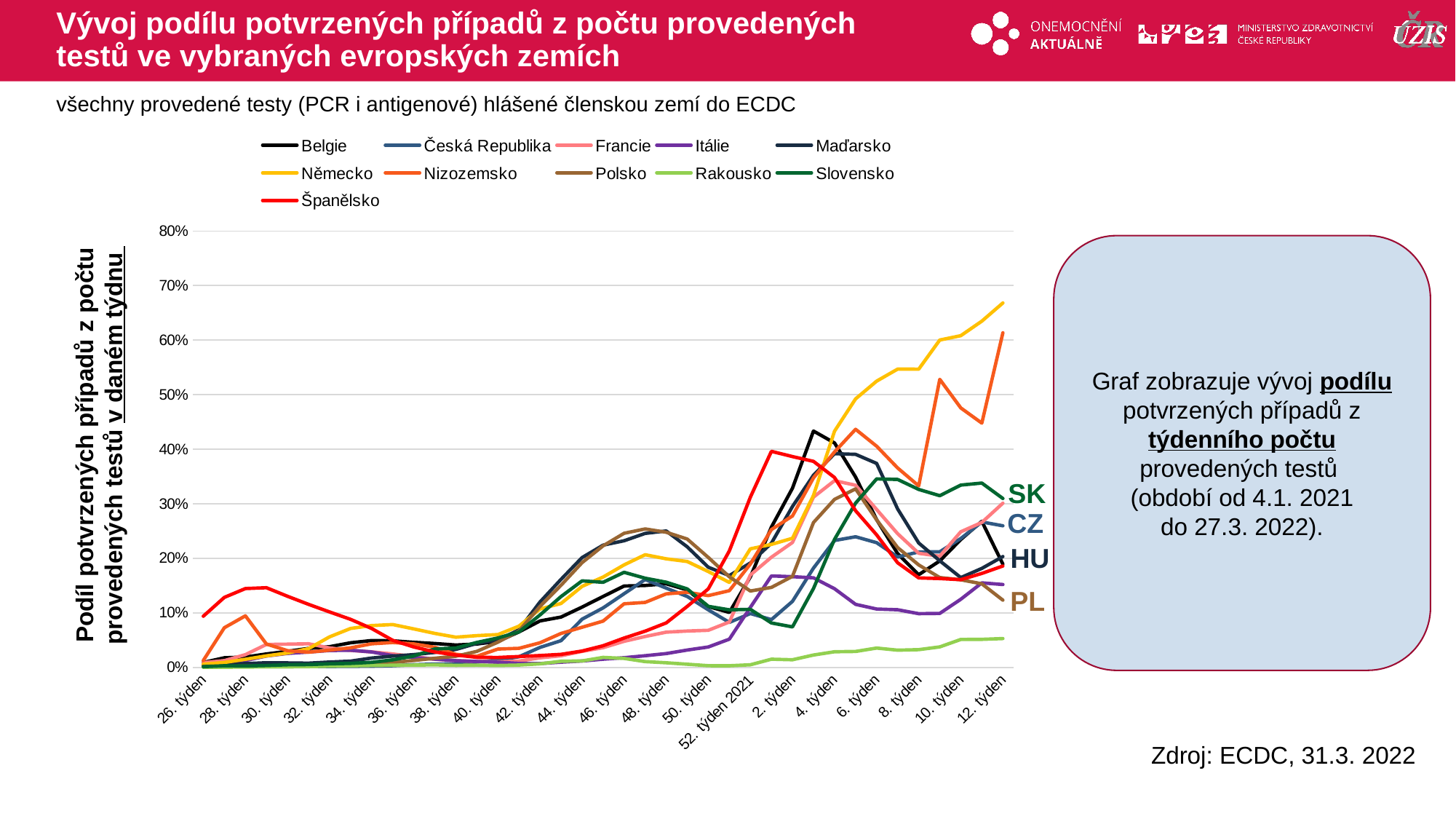

# Vývoj podílu potvrzených případů z počtu provedených testů ve vybraných evropských zemích
všechny provedené testy (PCR i antigenové) hlášené členskou zemí do ECDC

### Chart

| Category | Belgie | Česká Republika | Francie | Itálie | Maďarsko | Německo | Nizozemsko | Polsko | Rakousko | Slovensko | Španělsko |
|---|---|---|---|---|---|---|---|---|---|---|---|
| 26. týden | 0.008986769355778912 | 0.0011517058156047645 | 0.008774363930379201 | 0.004340809815788538 | 0.004616514531528696 | 0.005986345060752444 | 0.012664570792401693 | 0.0021344901189314447 | 0.00013166365240795764 | 0.0013708019191226869 | 0.09376455159699322 |
| 27. týden | 0.01759089291400528 | 0.0025317255698706067 | 0.012407202619028043 | 0.00681085938001412 | 0.005932112645893565 | 0.009053355109825858 | 0.07272784754805967 | 0.002011125835425263 | 0.0002684131283243138 | 0.0029682213504369304 | 0.12833967881400074 |
| 28. týden | 0.018972151244295528 | 0.0022194270819700136 | 0.023378893884813186 | 0.012609648695592545 | 0.007010807429298703 | 0.014871727876937146 | 0.09451337884621606 | 0.00234335125307821 | 0.000644387831560018 | 0.0025963054161815763 | 0.14453326087614812 |
| 29. týden | 0.024622415215268364 | 0.0018728172958068549 | 0.042076159564349735 | 0.020863076873790815 | 0.008526866055360356 | 0.021102034069792486 | 0.04283178323070213 | 0.002814312571740183 | 0.0009023068491608689 | 0.0035061782656903976 | 0.14609441884634827 |
| 30. týden | 0.029400039085401602 | 0.001577076119412867 | 0.04261826373245538 | 0.025569832545335174 | 0.0082225220016702 | 0.026388402167958982 | 0.030733414462694352 | 0.003483765110247946 | 0.0010093815667241268 | 0.0047498886744841914 | 0.13038141260375974 |
| 31. týden | 0.03478503010516206 | 0.0016438917737086635 | 0.04330574317333343 | 0.028072768136666513 | 0.0077855040313979775 | 0.03434383195476896 | 0.027825907177032018 | 0.0038001043022869918 | 0.0013509894053988735 | 0.005125727370123732 | 0.1155556244694171 |
| 32. týden | 0.03796190730721225 | 0.0017273342910188042 | 0.03569182829806602 | 0.030902234636871508 | 0.009849362688296639 | 0.0559922615160584 | 0.031658826627053833 | 0.004728072247560554 | 0.0022830970728304483 | 0.006513869702439172 | 0.10164222045952595 |
| 33. týden | 0.04512605343608583 | 0.001931985790556121 | 0.031057260114972538 | 0.03146811833628007 | 0.011483342639121534 | 0.07134901301370355 | 0.035897827627619984 | 0.005027483576886982 | 0.0029097161791043053 | 0.007360700717602364 | 0.08804832634934831 |
| 34. týden | 0.04923493322451143 | 0.002339778359177249 | 0.028494347519878557 | 0.028257319762290012 | 0.01714011189114634 | 0.07662048499413063 | 0.04322695301987388 | 0.006241723521075497 | 0.0034908972523427415 | 0.009260001960731888 | 0.07130139470473804 |
| 35. týden | 0.048767781581577324 | 0.0031286782447349348 | 0.024630632269883723 | 0.021661329421106046 | 0.02065076044552496 | 0.07856712665400467 | 0.04555704046934742 | 0.008987552063239613 | 0.003979693916270844 | 0.013835053166413494 | 0.04958024090521961 |
| 36. týden | 0.04600237366899019 | 0.004950636008663613 | 0.019954781460228933 | 0.018084808770974535 | 0.02344409250449437 | 0.07054320482183843 | 0.04303910234789168 | 0.012670956577321677 | 0.004249195040470107 | 0.020804985198802573 | 0.03751341496528272 |
| 37. týden | 0.043773039436560086 | 0.006069964746751976 | 0.014879269519677944 | 0.01510077522533196 | 0.02738668835909309 | 0.0622768139799924 | 0.036923409141183784 | 0.016751379694115217 | 0.004621005609876609 | 0.03382336876843382 | 0.028368400335221068 |
| 38. týden | 0.04104262153091053 | 0.006373174604720942 | 0.012461365680182484 | 0.012233858110901847 | 0.0328770989135036 | 0.055368789601697936 | 0.024035884092889627 | 0.020444139194139194 | 0.0037184898056857522 | 0.035517571423411706 | 0.0225970798772512 |
| 39. týden | 0.042871446830841944 | 0.009849405756163257 | 0.010940178320000707 | 0.01084852768197631 | 0.044005792797945746 | 0.05822030754009152 | 0.020344820293002074 | 0.029341924839187968 | 0.004176748702601165 | 0.045746711736168275 | 0.01840058330030587 |
| 40. týden | 0.047695759737644554 | 0.013399795603918858 | 0.010219963646944673 | 0.009471537723473788 | 0.050057914636011974 | 0.06016614510780554 | 0.03361854114744397 | 0.04619761702662768 | 0.003490958978774347 | 0.053971469781479535 | 0.018180575130950626 |
| 41. týden | 0.06497147856915594 | 0.019520761849138944 | 0.011529827699139957 | 0.007346916263205374 | 0.06887164558722715 | 0.07562964917396879 | 0.034936066849191406 | 0.06667839088803493 | 0.004273151173572563 | 0.06502511822748769 | 0.01987229094933136 |
| 42. týden | 0.08513971427111891 | 0.03660225336126672 | 0.017536007395283458 | 0.0070040055115261094 | 0.11984589665911424 | 0.10700516707307592 | 0.04509232994084617 | 0.11175634569997235 | 0.006463230032737459 | 0.0959922717615794 | 0.02172991642205113 |
| 43. týden | 0.09223110686412891 | 0.04899559737323226 | 0.02132199938492684 | 0.009610133914312449 | 0.1613684569730952 | 0.11714679939063694 | 0.062254394775862025 | 0.15054810327419588 | 0.011246294633142253 | 0.12982183664253752 | 0.023952202603887997 |
| 44. týden | 0.11053915290717456 | 0.08841931100077113 | 0.02936101039378934 | 0.011687742090966277 | 0.20132975089940344 | 0.1485212747570943 | 0.07359871846215459 | 0.19202110339815676 | 0.011862362084110846 | 0.15858531887595945 | 0.029996206323666 |
| 45. týden | 0.13001104449909845 | 0.10899667932024398 | 0.03610796744224707 | 0.015019348087411023 | 0.2240597527926499 | 0.16559747544725967 | 0.08486952271472406 | 0.2228222939699312 | 0.018289901305118796 | 0.15599820247264518 | 0.039689151829454754 |
| 46. týden | 0.14918011582909665 | 0.135018478645921 | 0.04783037455995121 | 0.017749101212906186 | 0.23216177902514462 | 0.18791054911202518 | 0.11661000003967326 | 0.24583406029879135 | 0.016461207562456292 | 0.17430759597321901 | 0.05380524977038541 |
| 47. týden | 0.1501806002495567 | 0.1610638084744065 | 0.05662031042118435 | 0.021410194881521825 | 0.24564115866839603 | 0.206517325583122 | 0.11914671940271572 | 0.2538265960672716 | 0.010562943044960632 | 0.1634640546136245 | 0.0664328202639926 |
| 48. týden | 0.15328191533145796 | 0.1452800028440219 | 0.06456792629800302 | 0.025320089194404895 | 0.2500945319435768 | 0.19902533143805903 | 0.13478692212980434 | 0.24777299622639223 | 0.008451281036108555 | 0.15617960275710047 | 0.08155242532300448 |
| 49. týden | 0.14208313349320545 | 0.1300078537800058 | 0.06662878764154725 | 0.031835448177544655 | 0.22101900279405715 | 0.1940864682710937 | 0.13769457786007755 | 0.23529259911104902 | 0.005784775023257732 | 0.14386429132826828 | 0.11176323882333647 |
| 50. týden | 0.11158259972570303 | 0.10551410098056904 | 0.06794247385107265 | 0.037392561339494514 | 0.18354848356468215 | 0.17572158704836185 | 0.1315399486661784 | 0.20158611181963143 | 0.0031485708829886035 | 0.1119603663327295 | 0.14389063679838912 |
| 51. týden | 0.10078891676861121 | 0.08249748891571888 | 0.08319643946218093 | 0.05177222371405211 | 0.1683164376883972 | 0.15574710520524973 | 0.14066947389983497 | 0.16609146146957882 | 0.003068613133177894 | 0.10550925424829527 | 0.21354720794794235 |
| 52. týden 2021 | 0.1658829570319741 | 0.09868482571603017 | 0.16929061897830538 | 0.1099416169886472 | 0.19135301019947648 | 0.21734513053201923 | 0.18941260556360148 | 0.1400357793171434 | 0.004775366606207316 | 0.10641741595389369 | 0.31198345061622534 |
| 1. týden 2022 | 0.25716124454418693 | 0.08758269378500734 | 0.20191556692272886 | 0.16770627660435258 | 0.22770981837868495 | 0.22543886377137812 | 0.25260560653662567 | 0.14660029373219902 | 0.01498984818703231 | 0.08147948608585688 | 0.39602833336466764 |
| 2. týden | 0.3284020247275803 | 0.12104136650204458 | 0.22901896117841777 | 0.1662693147715665 | 0.2949646576188617 | 0.23668655765741461 | 0.27764302685649833 | 0.1668421849338592 | 0.01394991405593265 | 0.07423805418675522 | 0.38646024073524377 |
| 3. týden | 0.4333606501820781 | 0.18201052169601076 | 0.3121006782952316 | 0.1642190960980853 | 0.3523129115341122 | 0.31528077445845887 | 0.3474247960139951 | 0.26552017005285683 | 0.022645218323759143 | 0.14459023711213048 | 0.37766800774713716 |
| 4. týden | 0.41143866676646473 | 0.23258259295851721 | 0.3423484752037503 | 0.14421071026949278 | 0.39168989017060096 | 0.43313414744487744 | 0.3949662544788583 | 0.30805804850105023 | 0.028675095346389456 | 0.23476712813481357 | 0.34806829655453025 |
| 5. týden | 0.3489329030780523 | 0.23945738689390597 | 0.3338709035949163 | 0.11559724632397134 | 0.39053801475169325 | 0.49232435544438186 | 0.4365886985339117 | 0.32726372532871495 | 0.029196519571732745 | 0.3010851275851929 | 0.2872360923987084 |
| 6. týden | 0.2707337329769903 | 0.22859989820569618 | 0.28941657268452214 | 0.10701716404592676 | 0.3739528398421248 | 0.5248486240632121 | 0.4054117629240615 | 0.2703328045063192 | 0.03541004984616915 | 0.34554977366375866 | 0.2429227054107414 |
| 7. týden | 0.20853698811096433 | 0.2024577409530396 | 0.24508426908678613 | 0.10565698458504329 | 0.290394024887217 | 0.5469329281488217 | 0.36554875066655307 | 0.21960378876622533 | 0.03154634621321106 | 0.3445252899632593 | 0.19174160450151748 |
| 8. týden | 0.1698883137076436 | 0.2116287890760818 | 0.20915940943915942 | 0.09847801567047475 | 0.22802537343973808 | 0.5467409380786259 | 0.3326827353754684 | 0.18787704109747963 | 0.03252319497781654 | 0.3262132843893486 | 0.16404908130548296 |
| 9. týden | 0.19516436346115942 | 0.2119005009338783 | 0.20379597171118383 | 0.09897836813637803 | 0.19537587021779396 | 0.6001393333884972 | 0.5281249559666897 | 0.16463584687441044 | 0.03752415411624798 | 0.3147604825375782 | 0.16288627026962801 |
| 10. týden | 0.23435619117266426 | 0.23626011834735122 | 0.24858435271348062 | 0.12484475110360249 | 0.16460851287440884 | 0.6081573847464734 | 0.47576717837571325 | 0.16055372600283233 | 0.05119306441761086 | 0.3341692046373914 | 0.16082294127504587 |
| 11. týden | 0.26775028517938826 | 0.26659427979172323 | 0.26569647390814916 | 0.15499804085491697 | 0.18144811372852207 | 0.6347427411170814 | 0.447847478636467 | 0.15326557051608453 | 0.051458171594492765 | 0.3378804803127618 | 0.17225254371047496 |
| 12. týden | 0.18911726680261287 | 0.25954604193588726 | 0.30103971908550375 | 0.15188249685427668 | 0.20324030405592852 | 0.6681191304347827 | 0.6134772225932447 | 0.12322238883498476 | 0.052851357439764324 | 0.3095768932087477 | 0.18585982035978268 |
Graf zobrazuje vývoj podílu potvrzených případů z týdenního počtu provedených testů
(období od 4.1. 2021
do 27.3. 2022).
Podíl potvrzených případů z počtu provedených testů v daném týdnu
SK
CZ
HU
PL
Zdroj: ECDC, 31.3. 2022